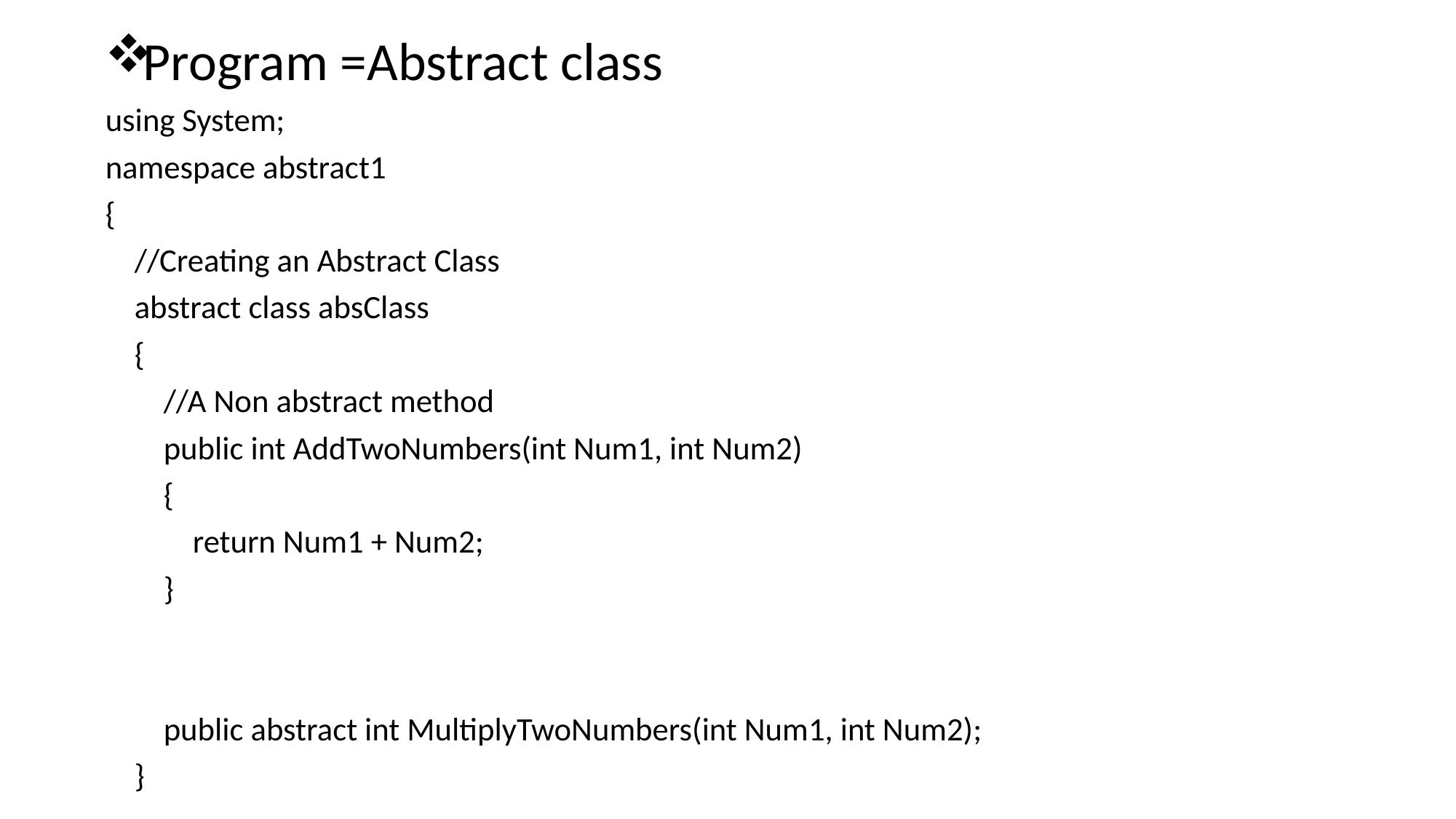

Program =Abstract class
using System;
namespace abstract1
{
    //Creating an Abstract Class
    abstract class absClass
    {
        //A Non abstract method
        public int AddTwoNumbers(int Num1, int Num2)
        {
            return Num1 + Num2;
        }

        public abstract int MultiplyTwoNumbers(int Num1, int Num2);
    }